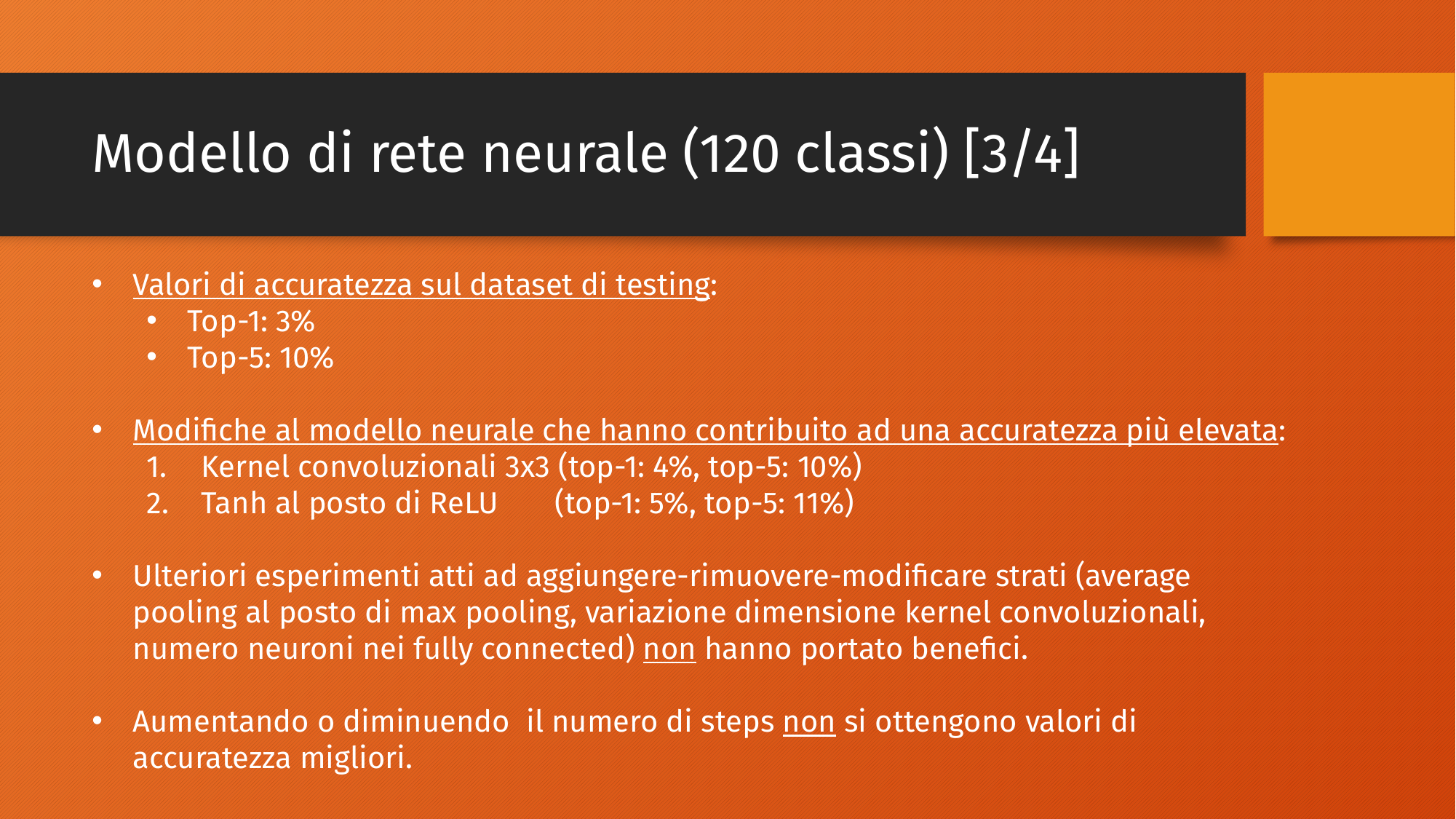

# Modello di rete neurale (120 classi) [3/4]
Valori di accuratezza sul dataset di testing:
Top-1: 3%
Top-5: 10%

Modifiche al modello neurale che hanno contribuito ad una accuratezza più elevata:
Kernel convoluzionali 3x3 (top-1: 4%, top-5: 10%)
Tanh al posto di ReLU       (top-1: 5%, top-5: 11%)

Ulteriori esperimenti atti ad aggiungere-rimuovere-modificare strati (average pooling al posto di max pooling, variazione dimensione kernel convoluzionali, numero neuroni nei fully connected) non hanno portato benefici.

Aumentando o diminuendo  il numero di steps non si ottengono valori di accuratezza migliori.